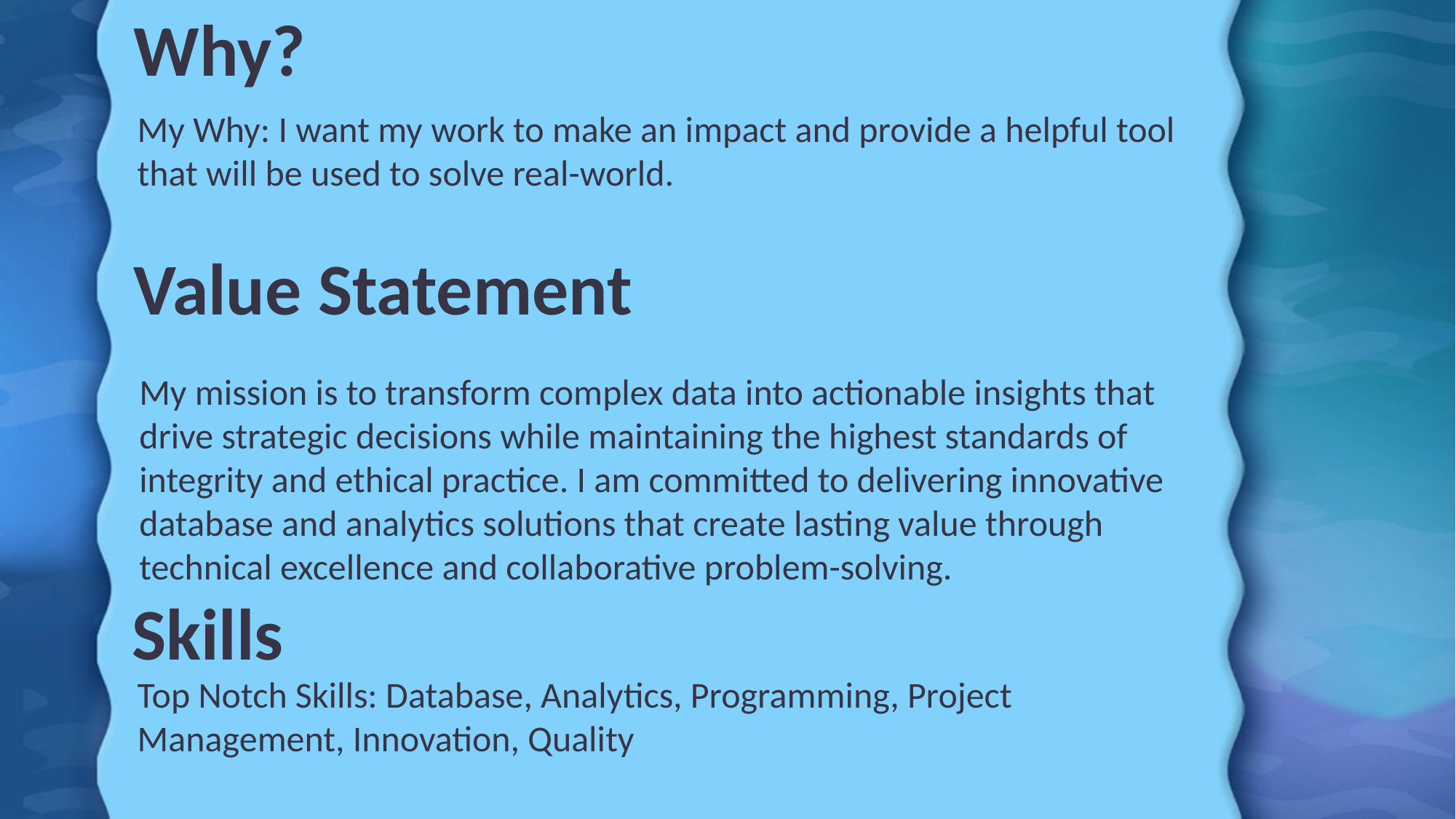

Why?

My Why: I want my work to make an impact and provide a helpful tool that will be used to solve real-world.
Value Statement
My mission is to transform complex data into actionable insights that drive strategic decisions while maintaining the highest standards of integrity and ethical practice. I am committed to delivering innovative database and analytics solutions that create lasting value through technical excellence and collaborative problem-solving.
# Skills
Top Notch Skills: Database, Analytics, Programming, Project Management, Innovation, Quality